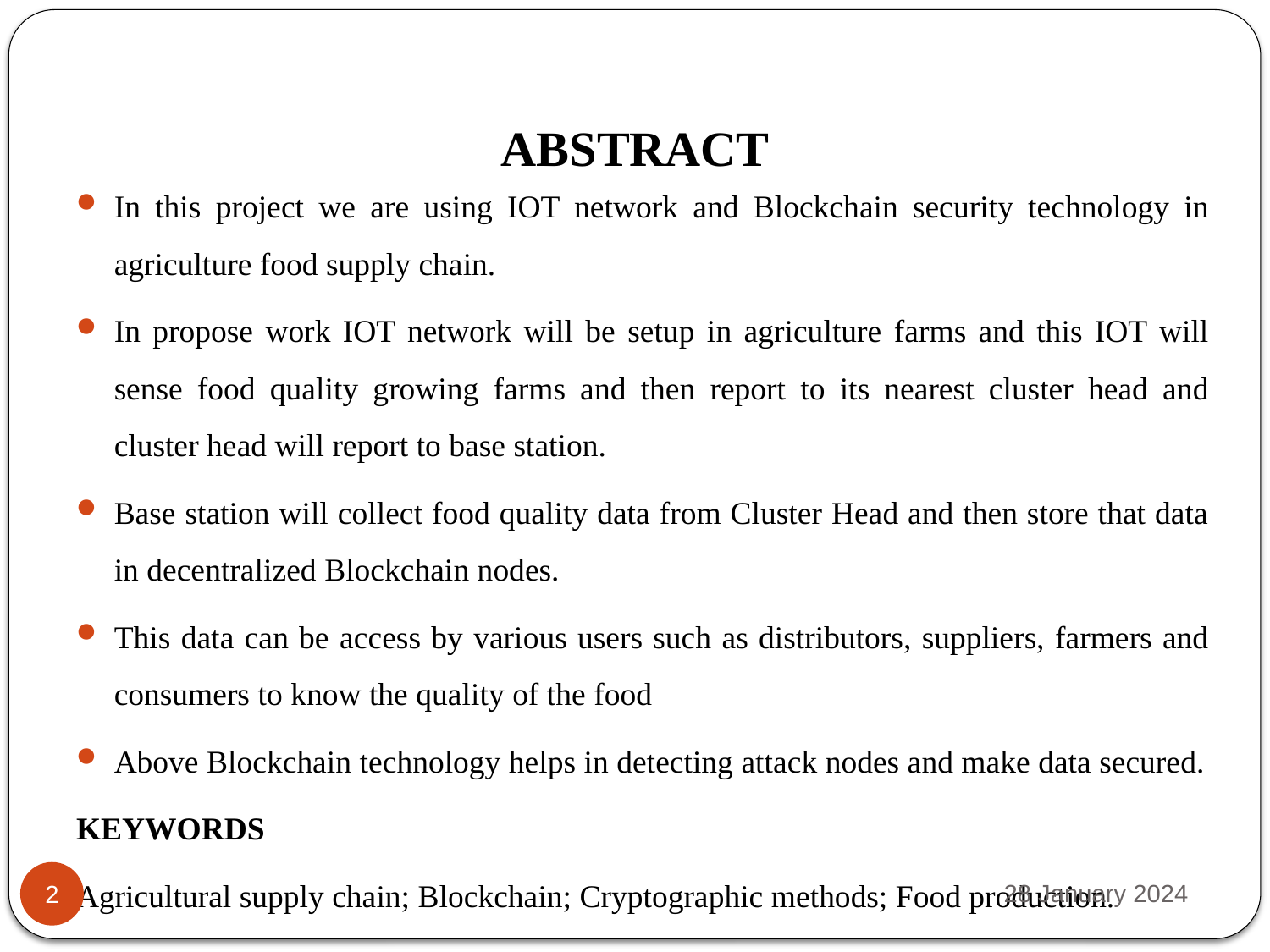

# ABSTRACT

In this project we are using IOT network and Blockchain security technology in agriculture food supply chain.
In propose work IOT network will be setup in agriculture farms and this IOT will sense food quality growing farms and then report to its nearest cluster head and cluster head will report to base station.
Base station will collect food quality data from Cluster Head and then store that data in decentralized Blockchain nodes.
This data can be access by various users such as distributors, suppliers, farmers and consumers to know the quality of the food
Above Blockchain technology helps in detecting attack nodes and make data secured.
KEYWORDS
Agricultural supply chain; Blockchain; Cryptographic methods; Food production.
28 January 2024
2